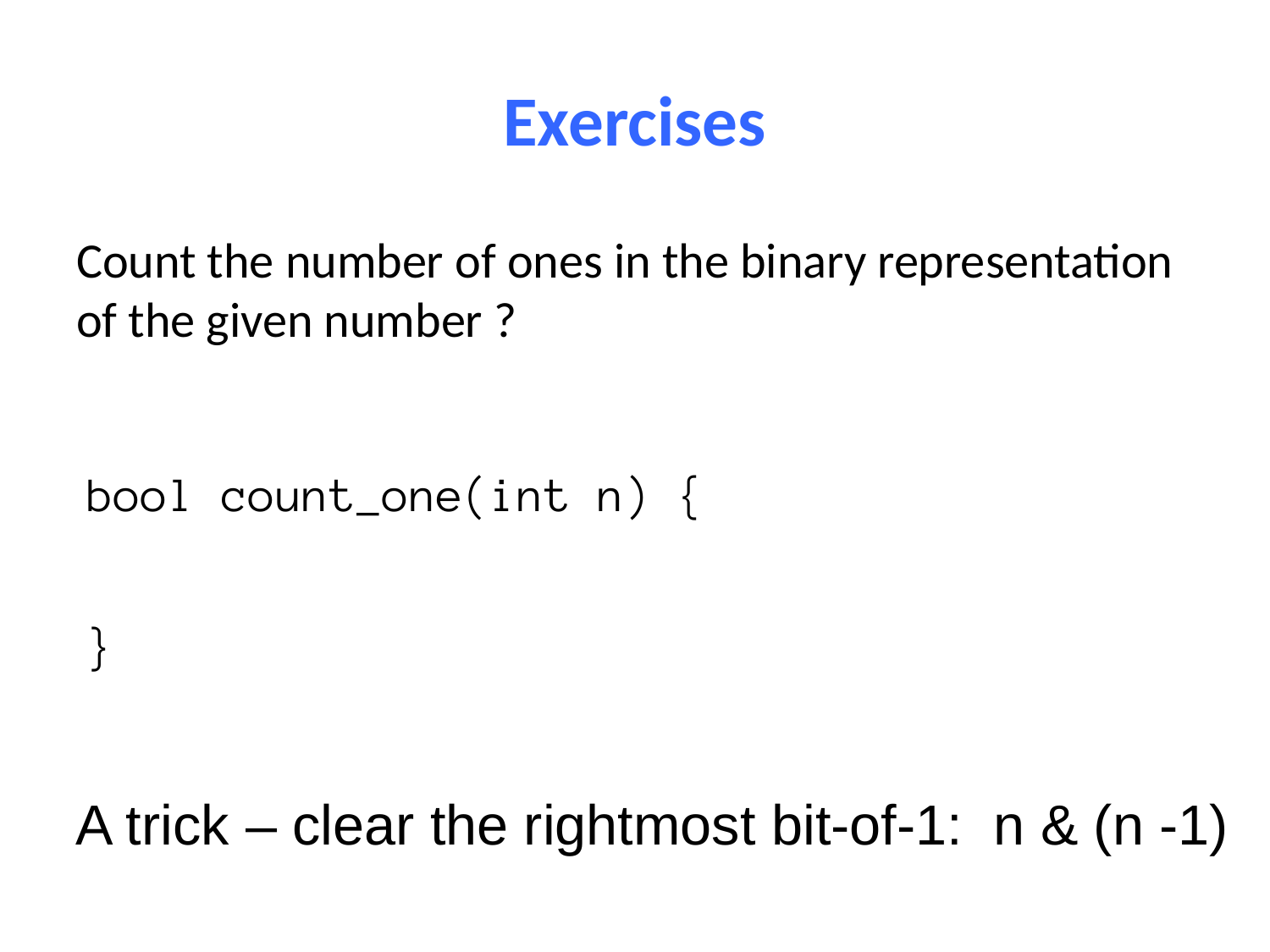

# Exercises
Count the number of ones in the binary representation of the given number ?

bool count_one(int n) {

}
A trick – clear the rightmost bit-of-1:  n & (n -1)